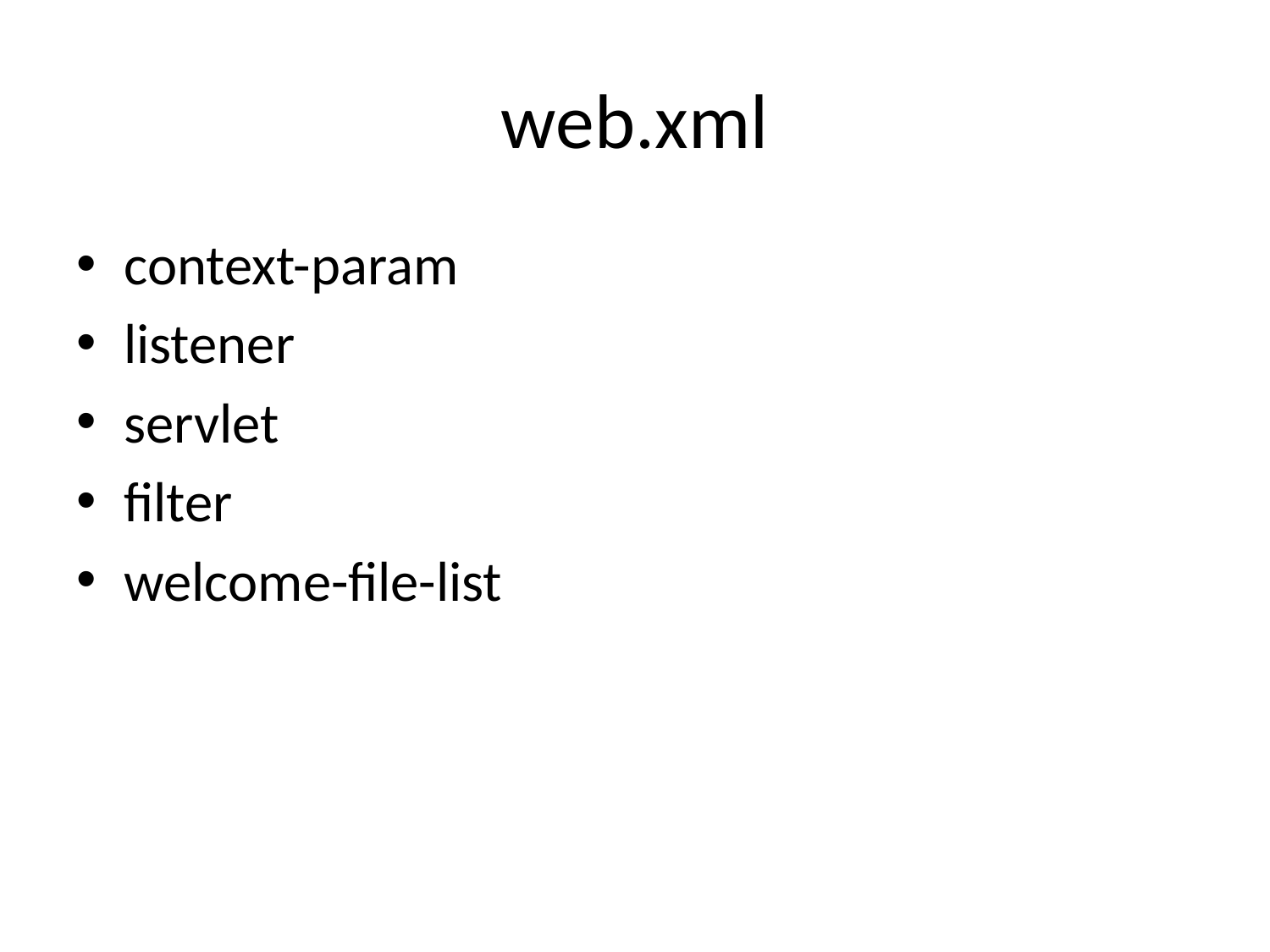

# web.xml
context-param
listener
servlet
filter
welcome-file-list